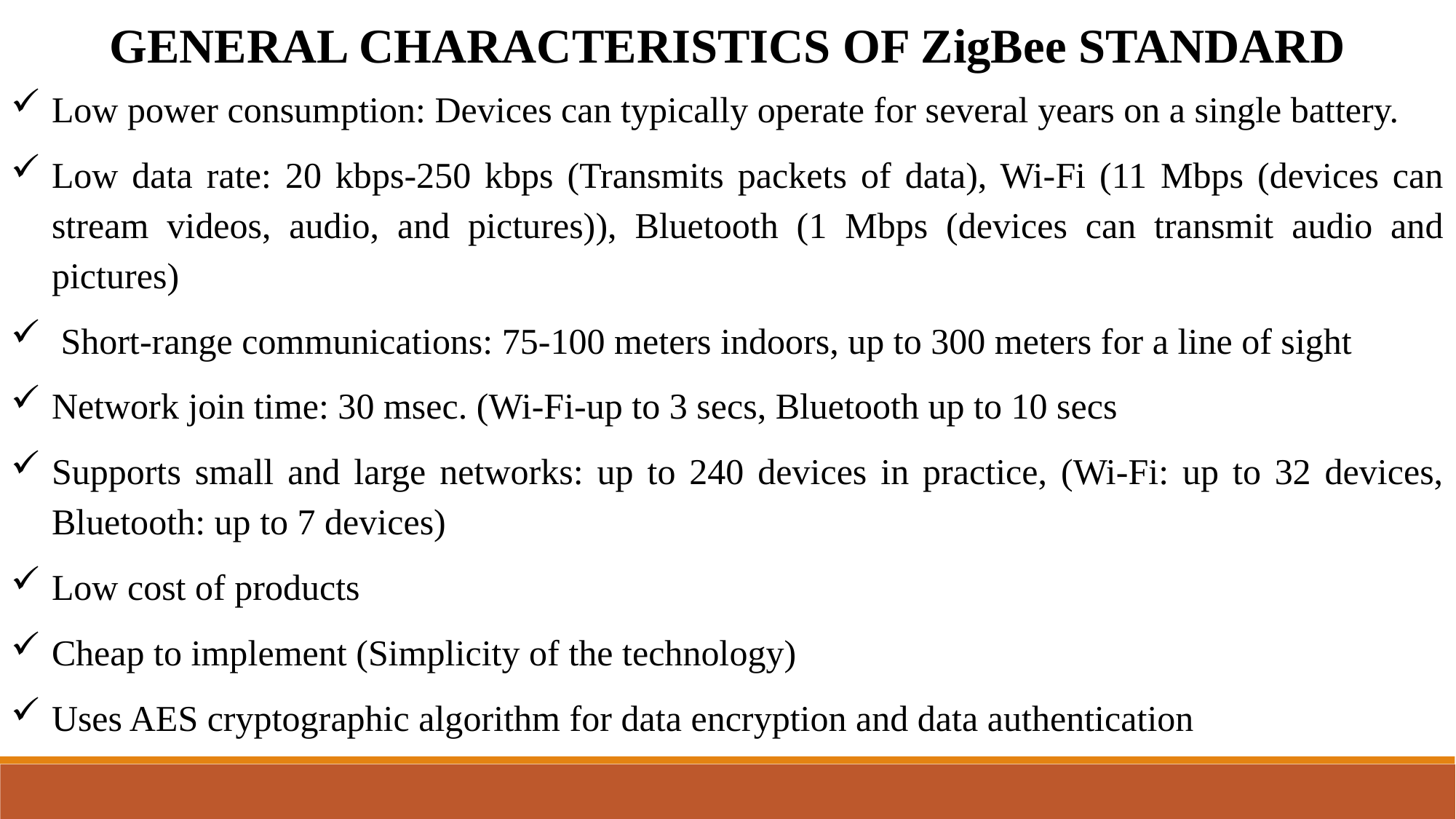

GENERAL CHARACTERISTICS OF ZigBee STANDARD
Low power consumption: Devices can typically operate for several years on a single battery.
Low data rate: 20 kbps-250 kbps (Transmits packets of data), Wi-Fi (11 Mbps (devices can stream videos, audio, and pictures)), Bluetooth (1 Mbps (devices can transmit audio and pictures)
 Short-range communications: 75-100 meters indoors, up to 300 meters for a line of sight
Network join time: 30 msec. (Wi-Fi-up to 3 secs, Bluetooth up to 10 secs
Supports small and large networks: up to 240 devices in practice, (Wi-Fi: up to 32 devices, Bluetooth: up to 7 devices)
Low cost of products
Cheap to implement (Simplicity of the technology)
Uses AES cryptographic algorithm for data encryption and data authentication